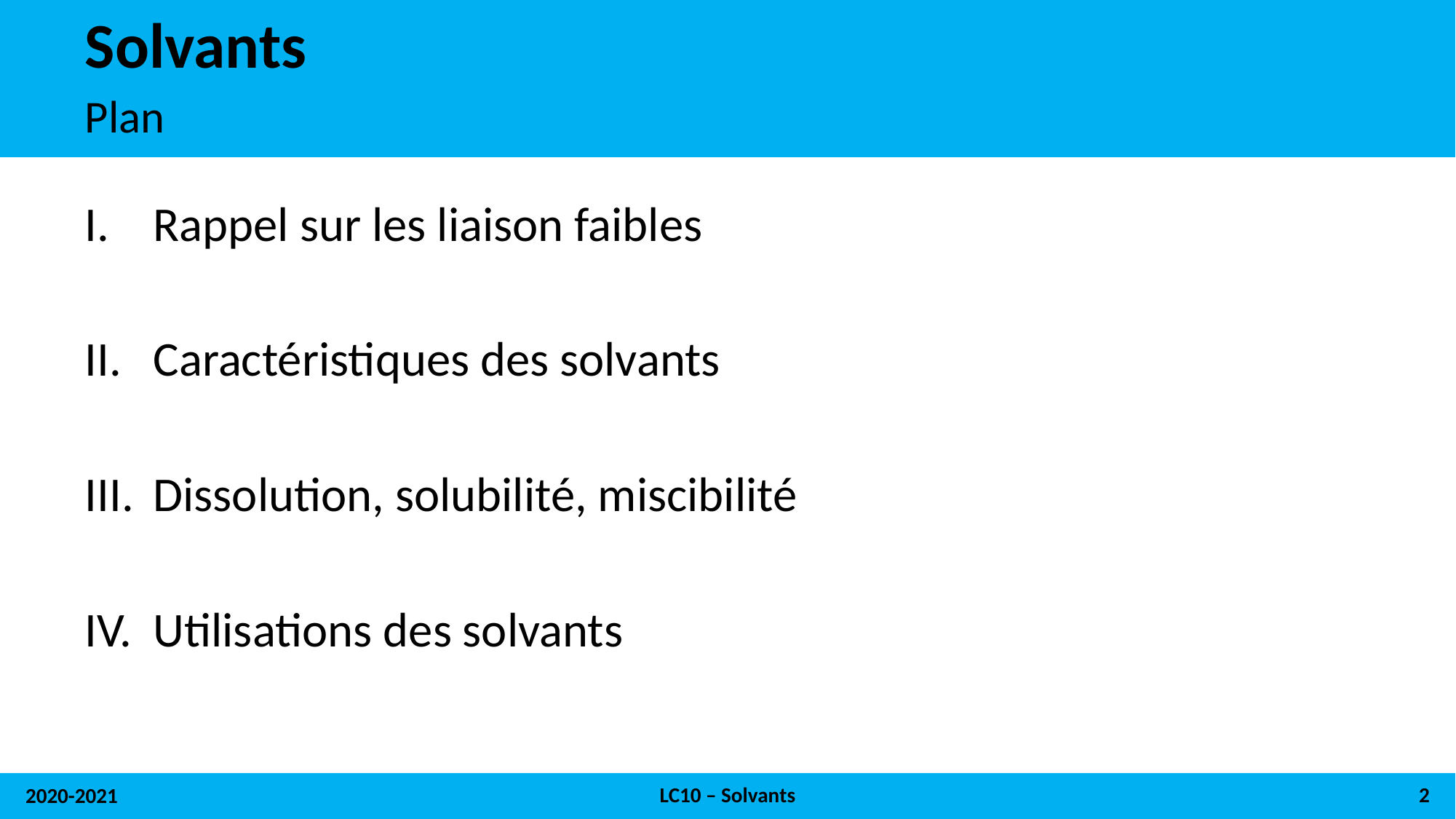

# Solvants
Plan
Rappel sur les liaison faibles

Caractéristiques des solvants

Dissolution, solubilité, miscibilité

Utilisations des solvants
LC10 – Solvants
2
2020-2021